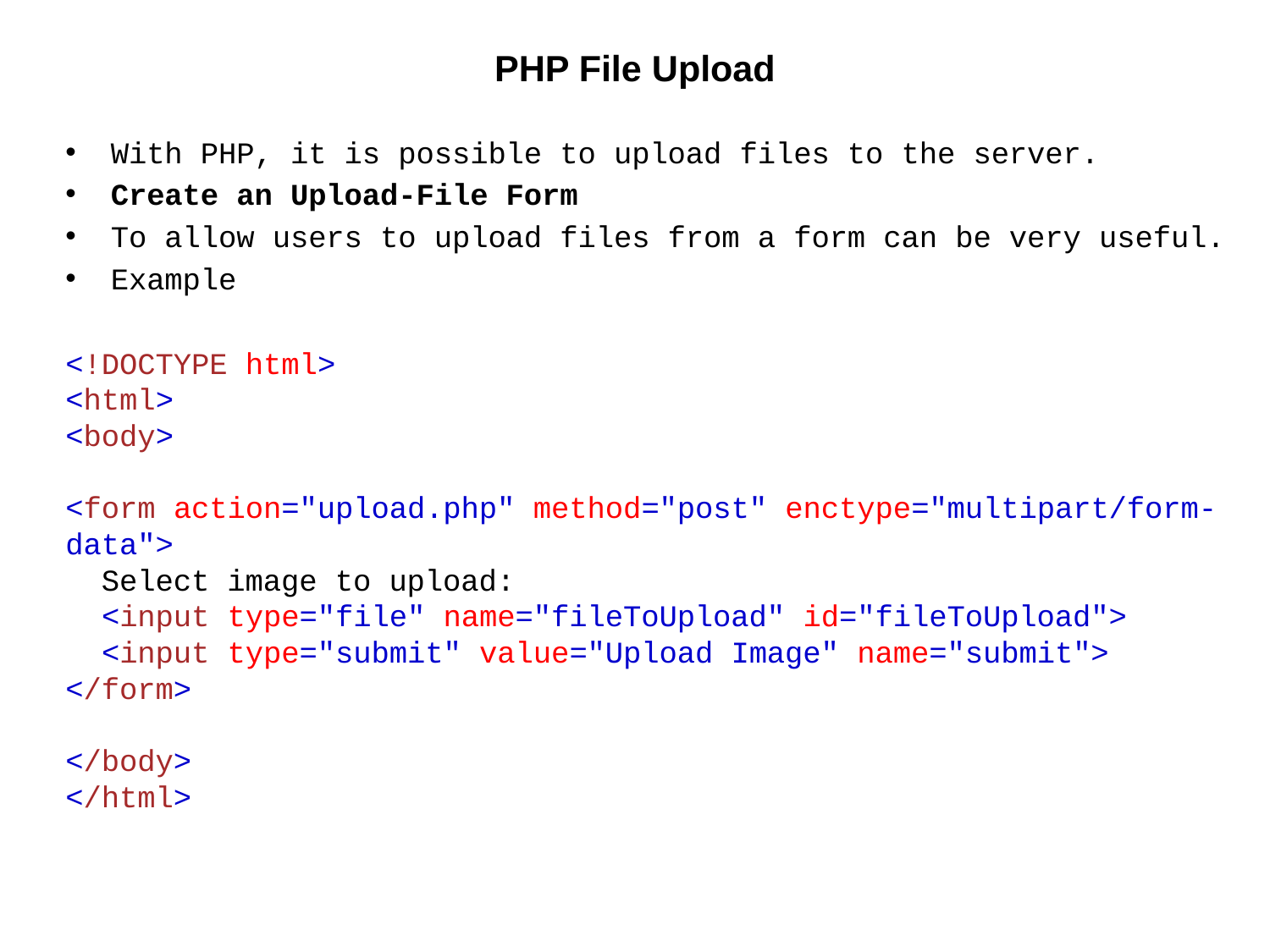

# PHP File Upload
With PHP, it is possible to upload files to the server.
Create an Upload-File Form
To allow users to upload files from a form can be very useful.
Example

<!DOCTYPE html>
<html>
<body>
<form action="upload.php" method="post" enctype="multipart/form-data">
  Select image to upload:
  <input type="file" name="fileToUpload" id="fileToUpload">
  <input type="submit" value="Upload Image" name="submit">
</form>
</body>
</html>